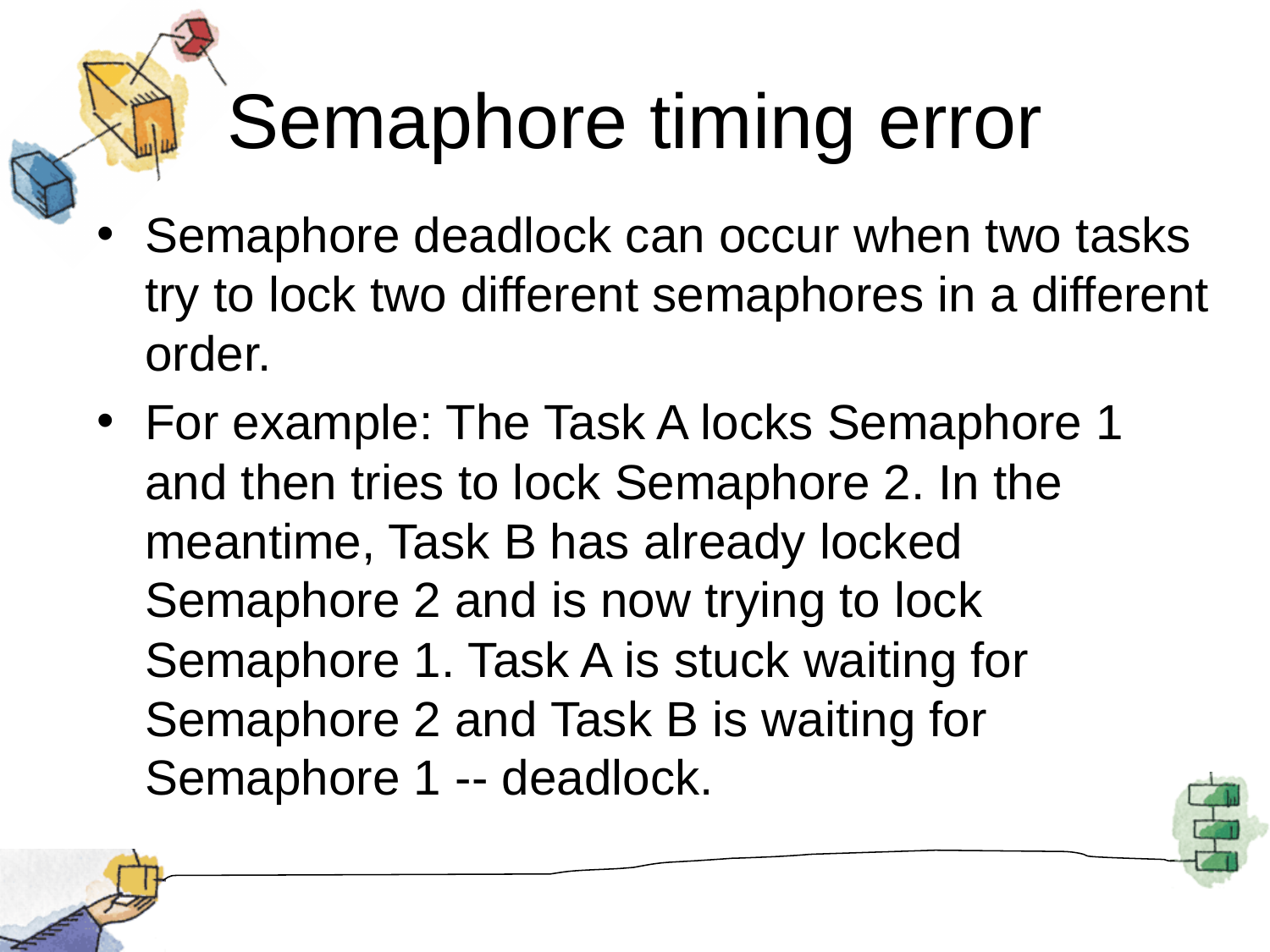

# Semaphore timing error
Semaphore deadlock can occur when two tasks try to lock two different semaphores in a different order.
For example: The Task A locks Semaphore 1 and then tries to lock Semaphore 2. In the meantime, Task B has already locked Semaphore 2 and is now trying to lock Semaphore 1. Task A is stuck waiting for Semaphore 2 and Task B is waiting for Semaphore 1 -- deadlock.